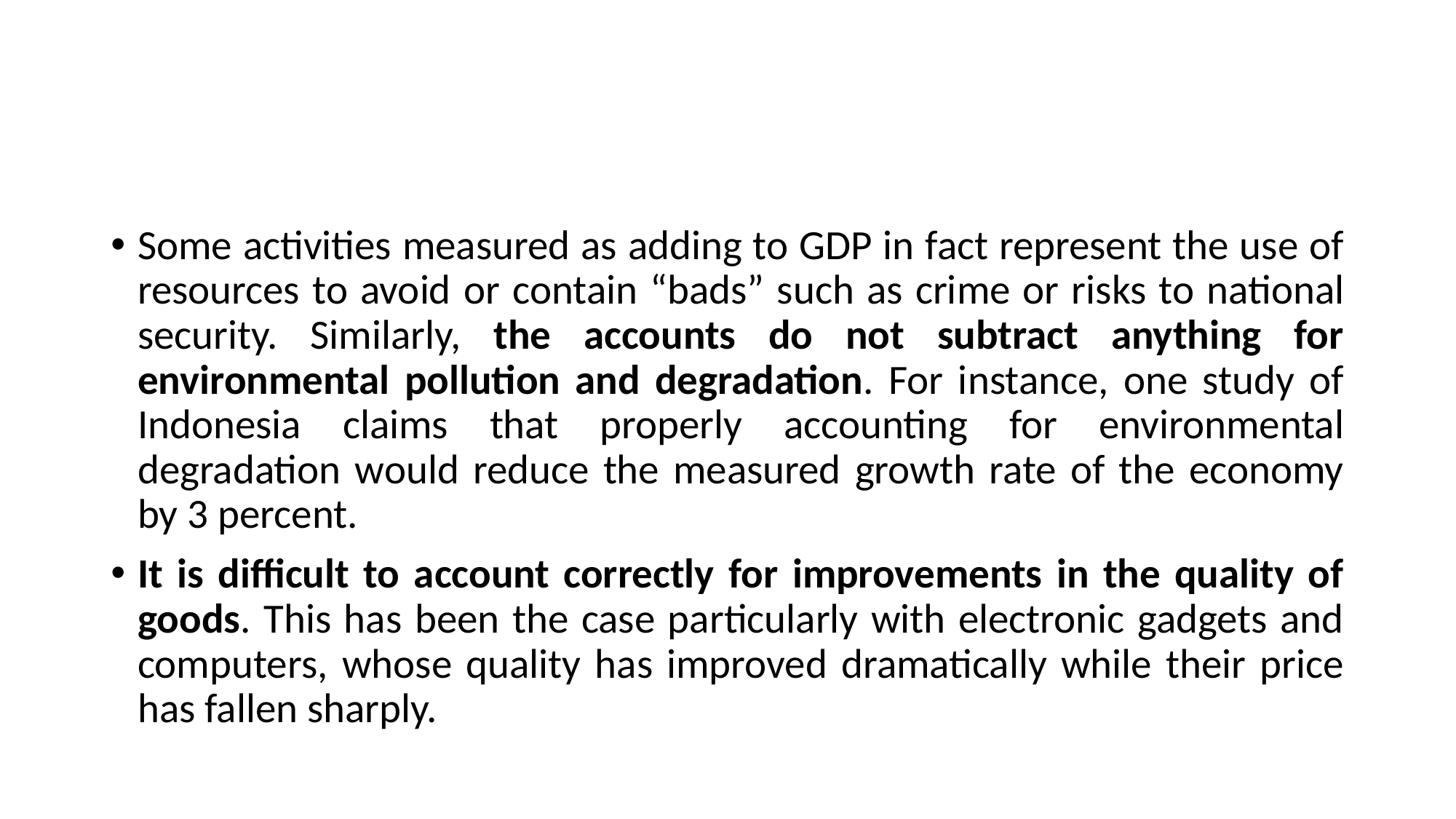

#
Some activities measured as adding to GDP in fact represent the use of resources to avoid or contain “bads” such as crime or risks to national security. Similarly, the accounts do not subtract anything for environmental pollution and degradation. For instance, one study of Indonesia claims that properly accounting for environmental degradation would reduce the measured growth rate of the economy by 3 percent.
It is difficult to account correctly for improvements in the quality of goods. This has been the case particularly with electronic gadgets and computers, whose quality has improved dramatically while their price has fallen sharply.